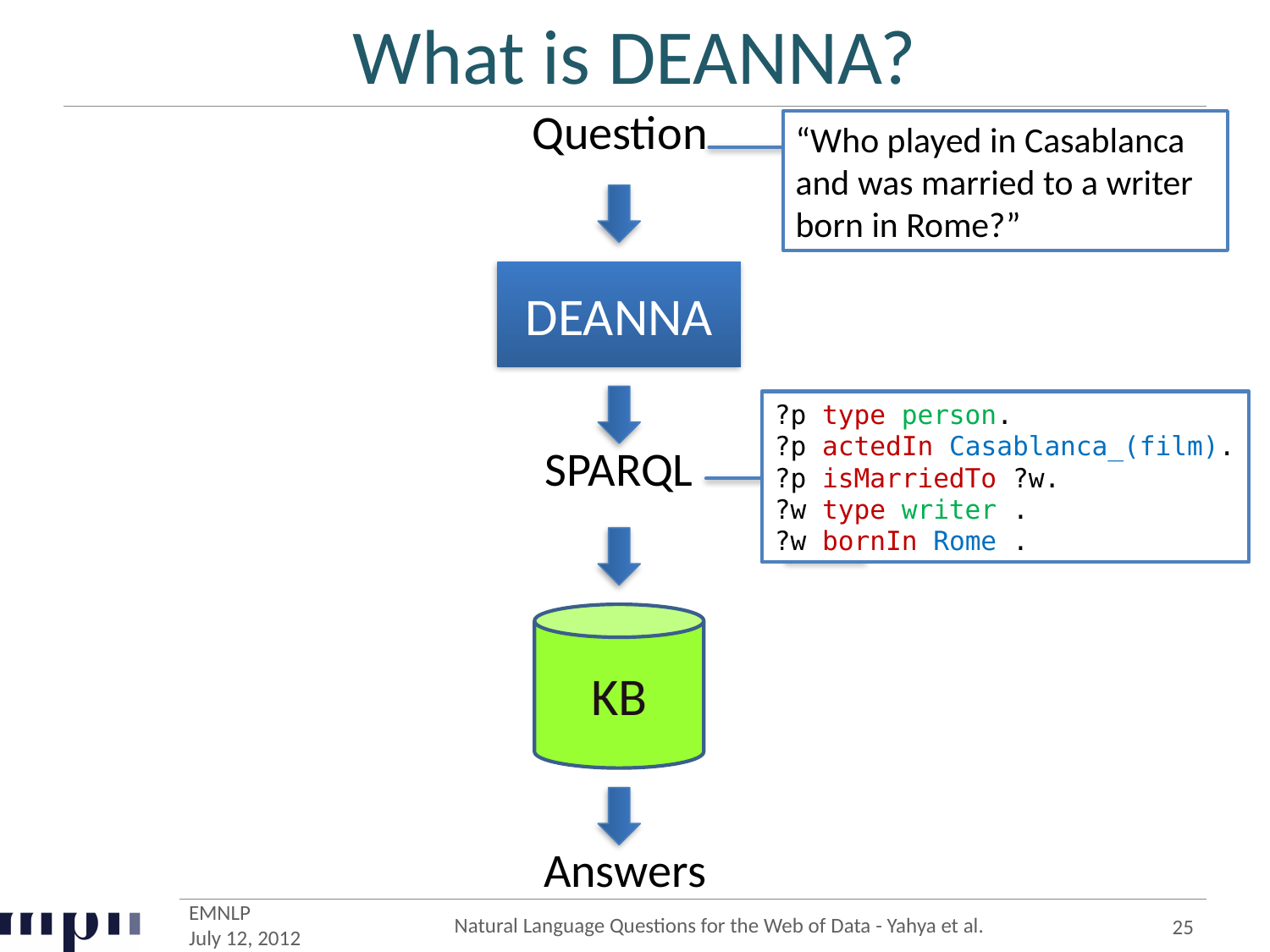

# What is DEANNA?
Question
“Who played in Casablanca and was married to a writer born in Rome?”

DEANNA
?p type person.
?p actedIn Casablanca_(film).
?p isMarriedTo ?w.
?w type writer .
?w bornIn Rome .

SPARQL

KB

Answers
EMNLP
July 12, 2012
Natural Language Questions for the Web of Data - Yahya et al.
25